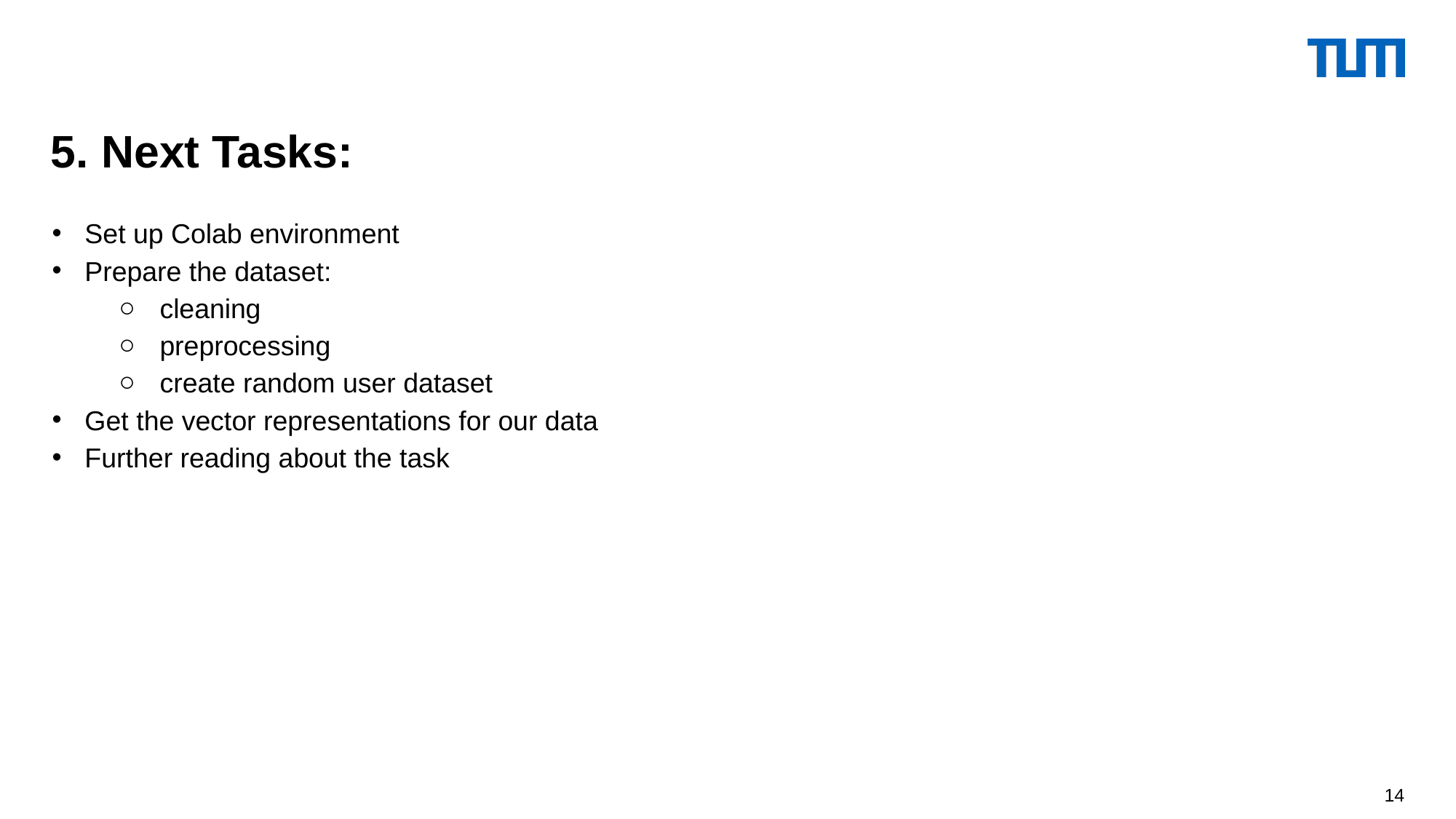

5. Next Tasks:
Set up Colab environment
Prepare the dataset:
cleaning
preprocessing
create random user dataset
Get the vector representations for our data
Further reading about the task

14